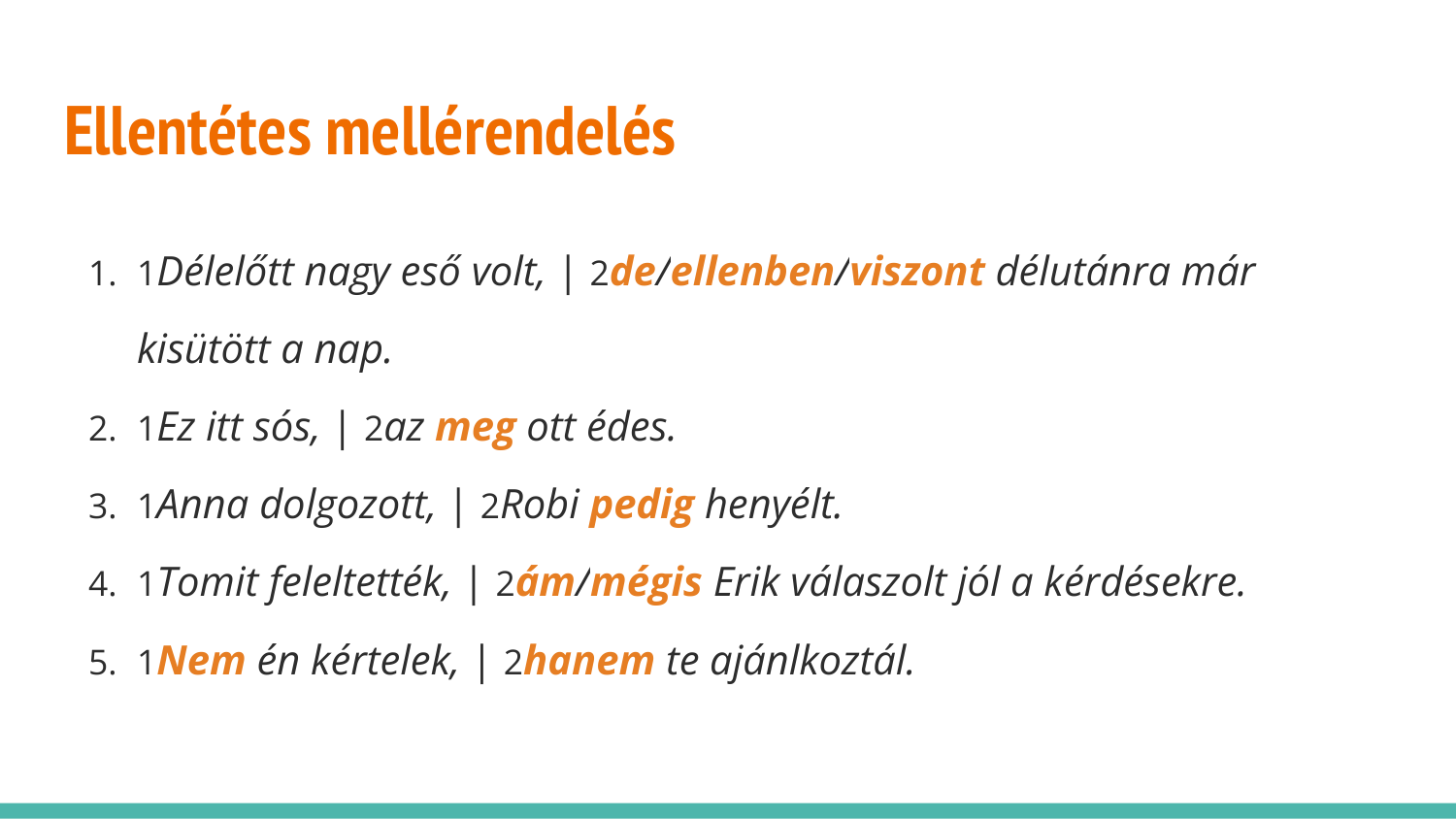

# Ellentétes mellérendelés
1Délelőtt nagy eső volt, | 2de/ellenben/viszont délutánra már kisütött a nap.
1Ez itt sós, | 2az meg ott édes.
1Anna dolgozott, | 2Robi pedig henyélt.
1Tomit feleltették, | 2ám/mégis Erik válaszolt jól a kérdésekre.
1Nem én kértelek, | 2hanem te ajánlkoztál.